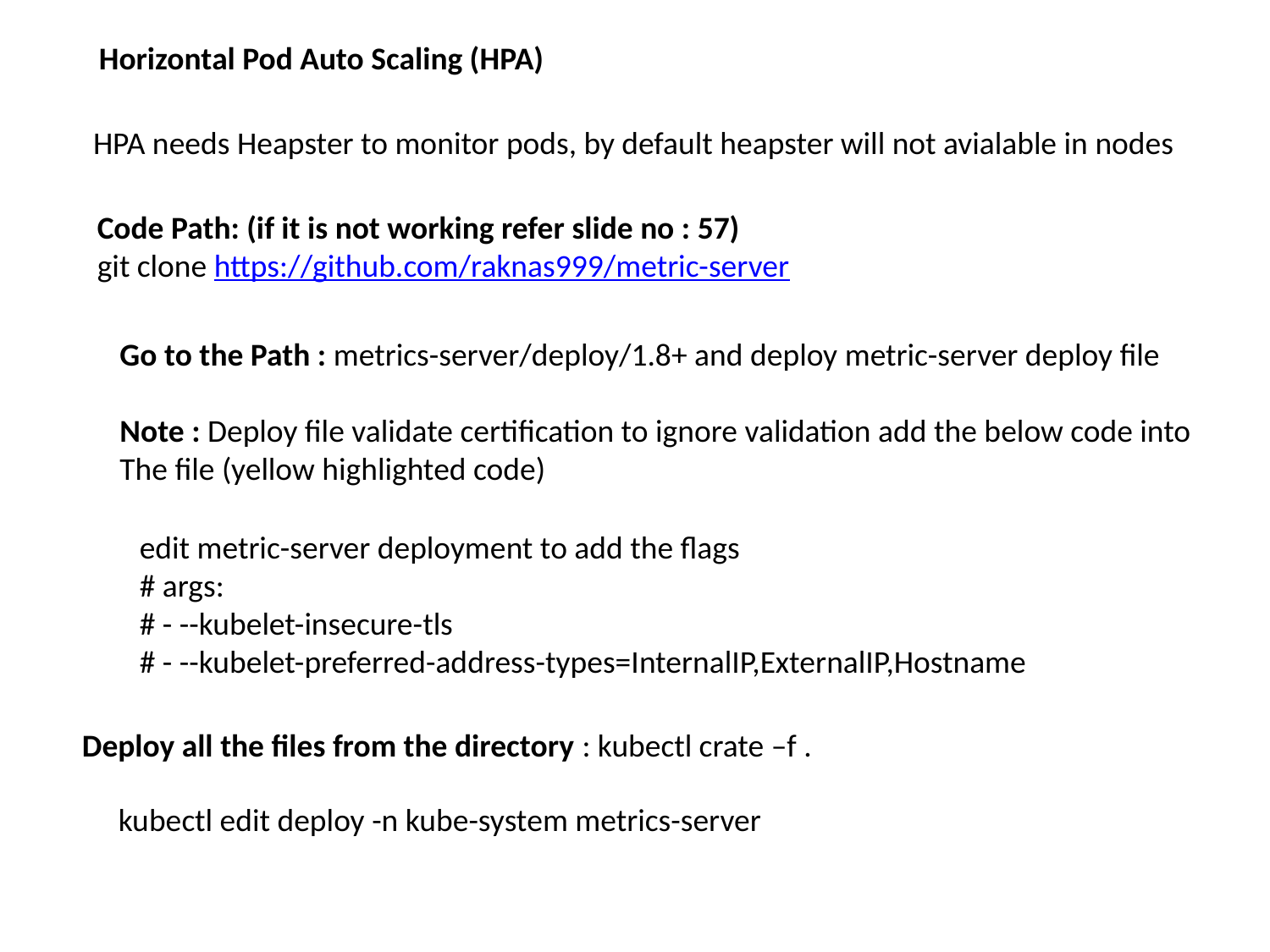

Horizontal Pod Auto Scaling (HPA)
HPA needs Heapster to monitor pods, by default heapster will not avialable in nodes
Code Path: (if it is not working refer slide no : 57)
git clone https://github.com/raknas999/metric-server

Go to the Path : metrics-server/deploy/1.8+ and deploy metric-server deploy file

Note : Deploy file validate certification to ignore validation add the below code into
The file (yellow highlighted code)
edit metric-server deployment to add the flags
# args:
# - --kubelet-insecure-tls
# - --kubelet-preferred-address-types=InternalIP,ExternalIP,Hostname
Deploy all the files from the directory : kubectl crate –f .
kubectl edit deploy -n kube-system metrics-server